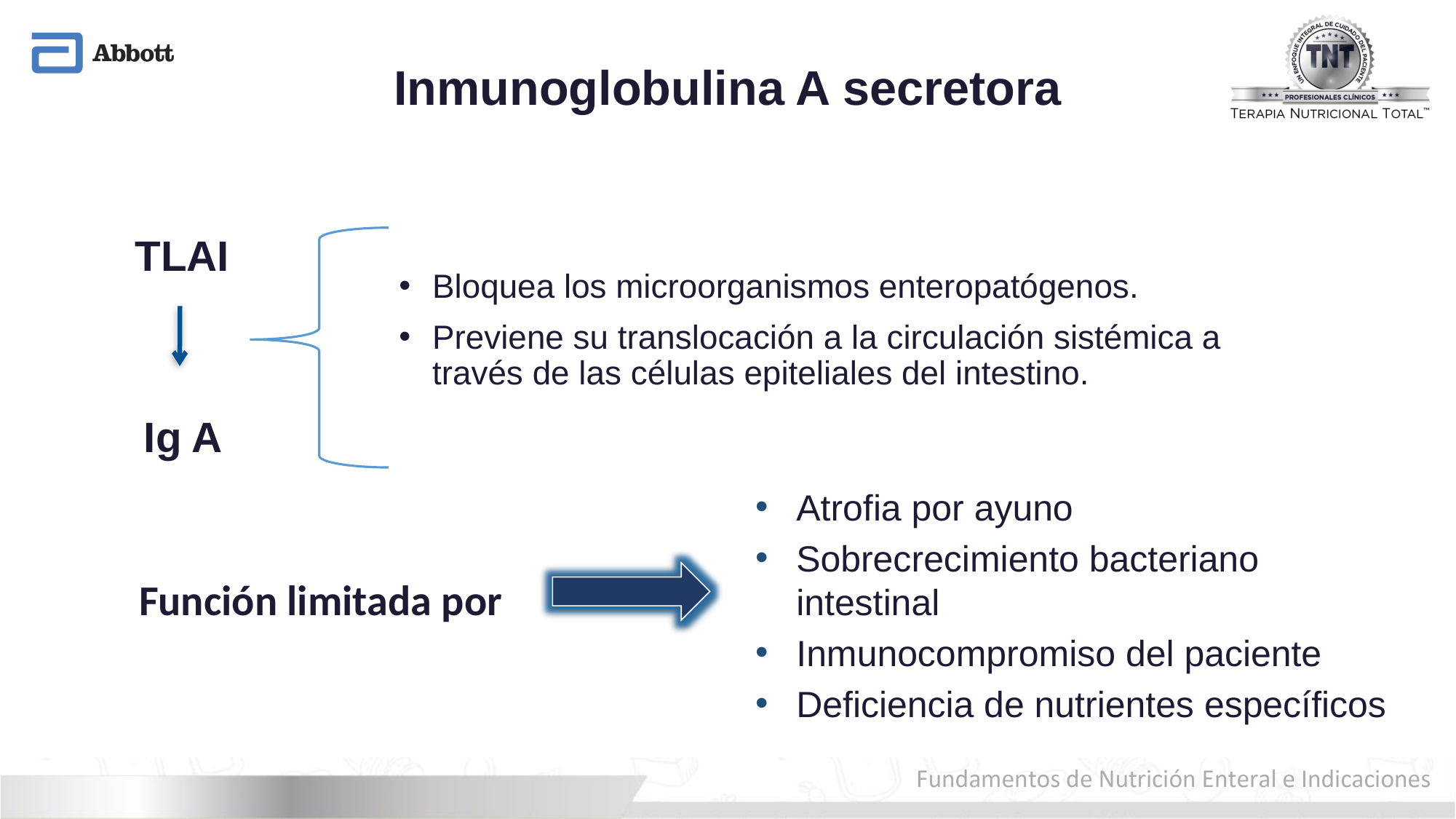

# Inmunoglobulina A secretora
TLAI

Bloquea los microorganismos enteropatógenos.
Previene su translocación a la circulación sistémica a través de las células epiteliales del intestino.
Ig A
Atrofia por ayuno
Sobrecrecimiento bacteriano intestinal
Inmunocompromiso del paciente
Deficiencia de nutrientes específicos

Función limitada por